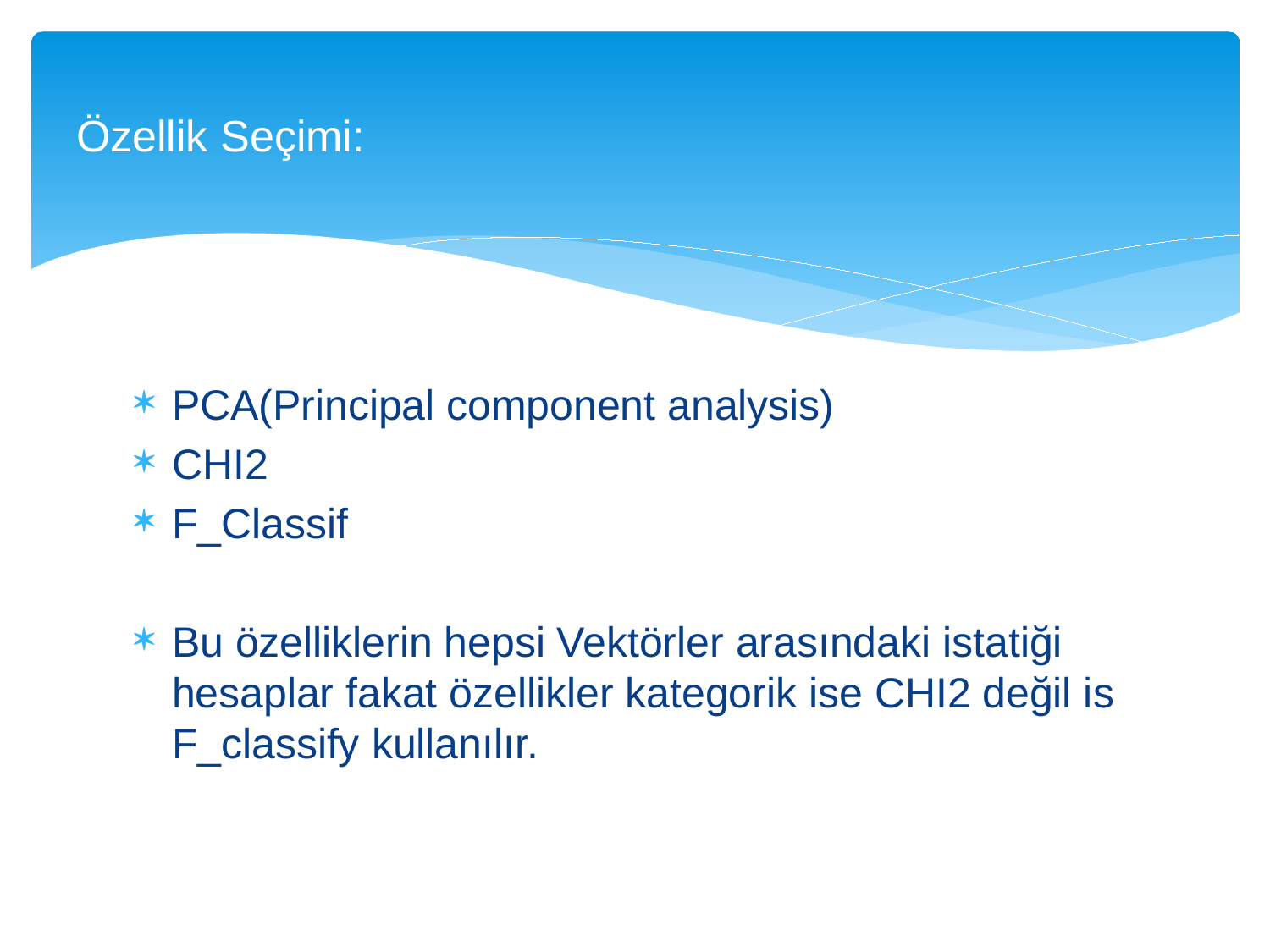

# Özellik Seçimi:
PCA(Principal component analysis)
CHI2
F_Classif

Bu özelliklerin hepsi Vektörler arasındaki istatiği hesaplar fakat özellikler kategorik ise CHI2 değil is F_classify kullanılır.